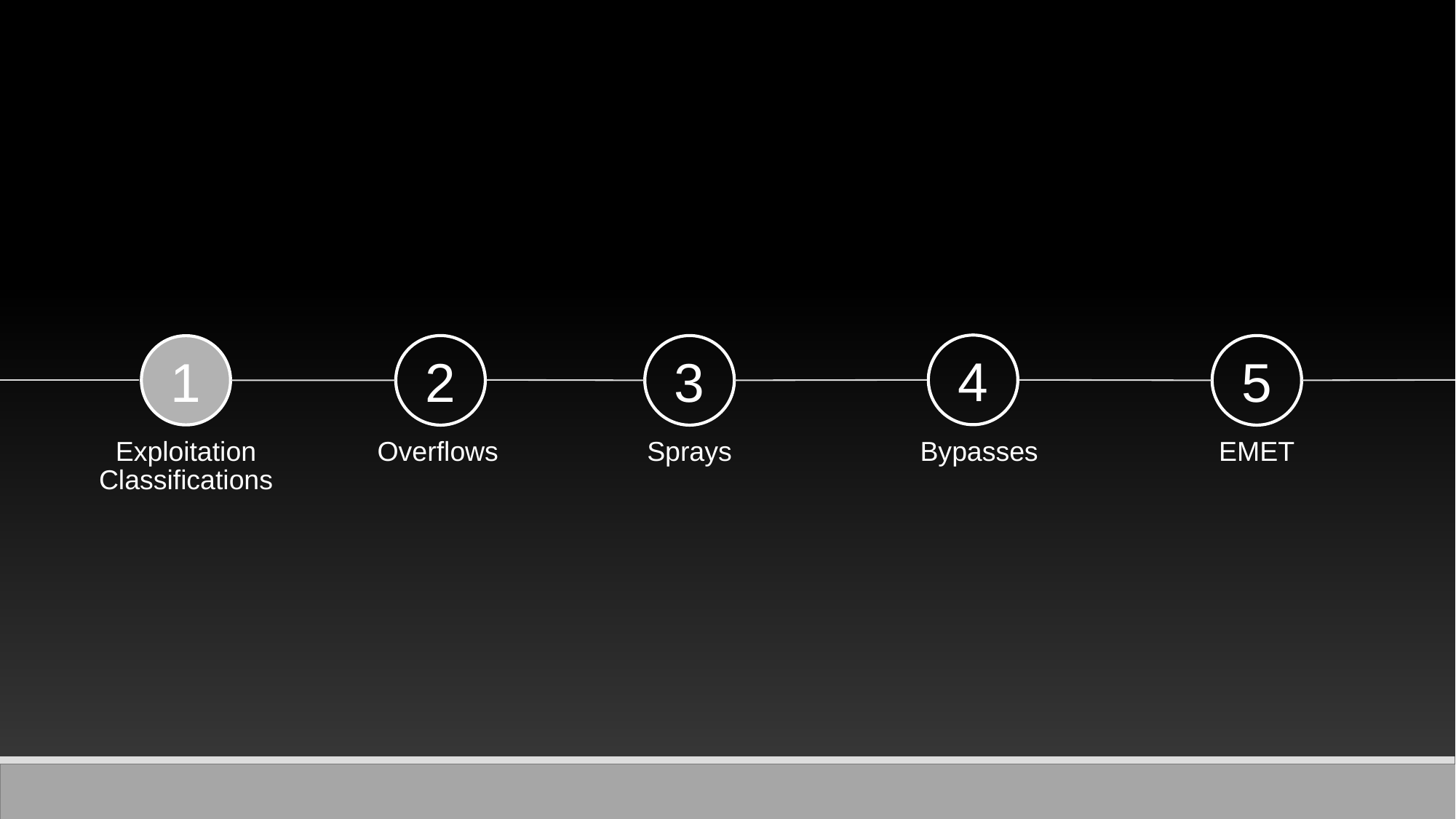

4
3
Overflows
2
Sprays
5
EMET
1
Exploitation Classifications
Bypasses